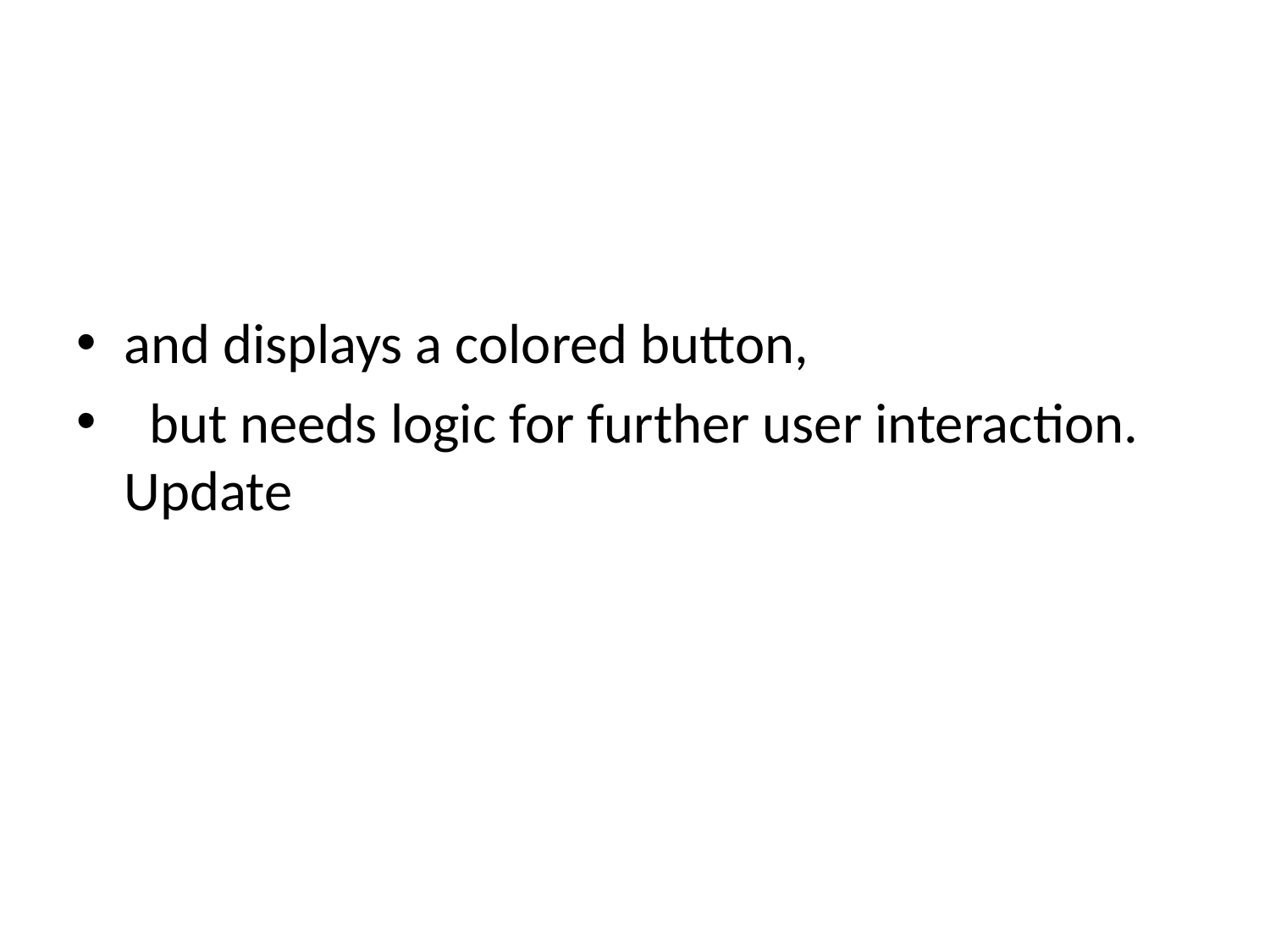

#

and displays a colored button,
  but needs logic for further user interaction. Update